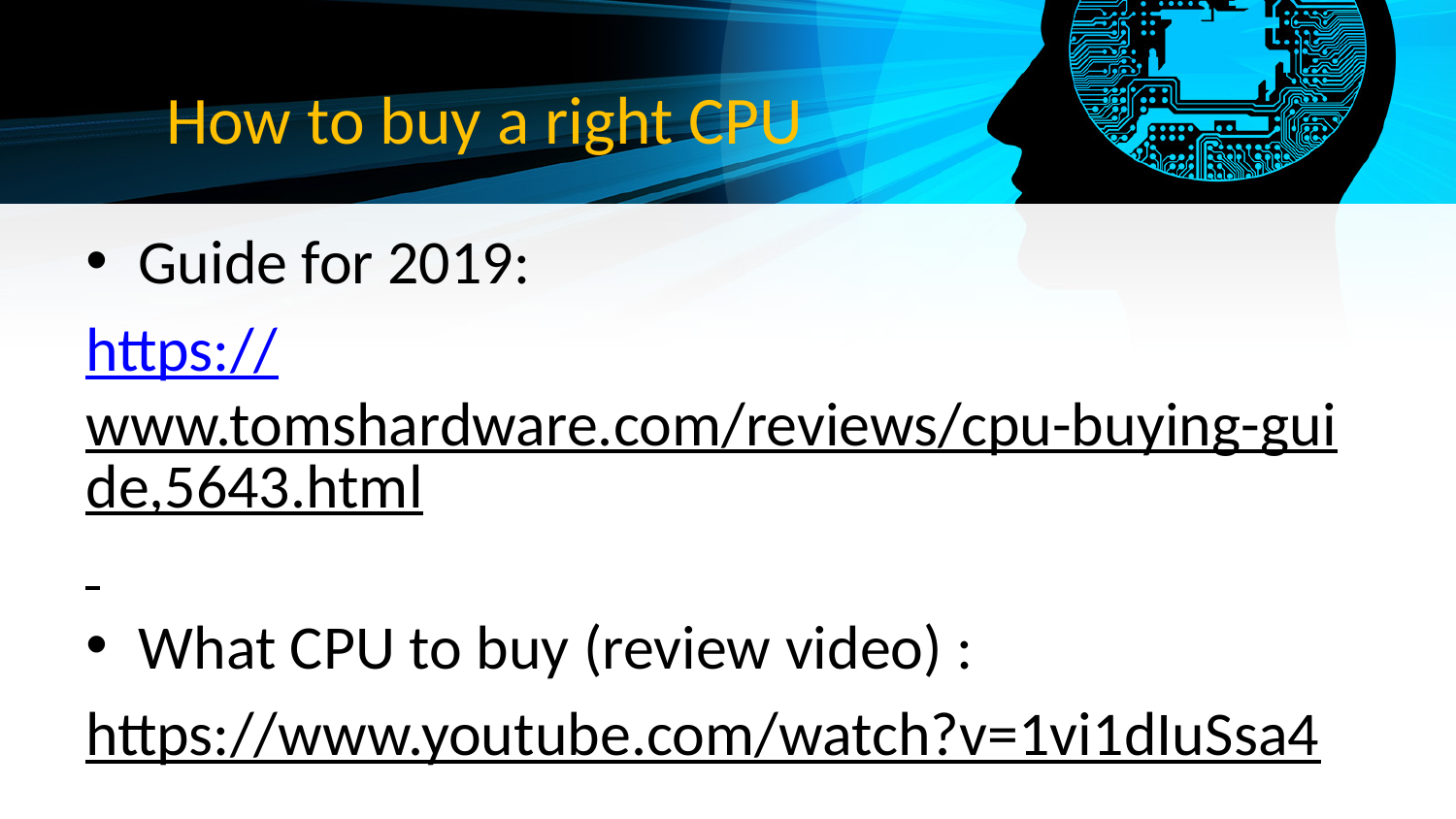

How to buy a right CPU
Guide for 2019:
https://www.tomshardware.com/reviews/cpu-buying-guide,5643.html
What CPU to buy (review video) :
https://www.youtube.com/watch?v=1vi1dIuSsa4